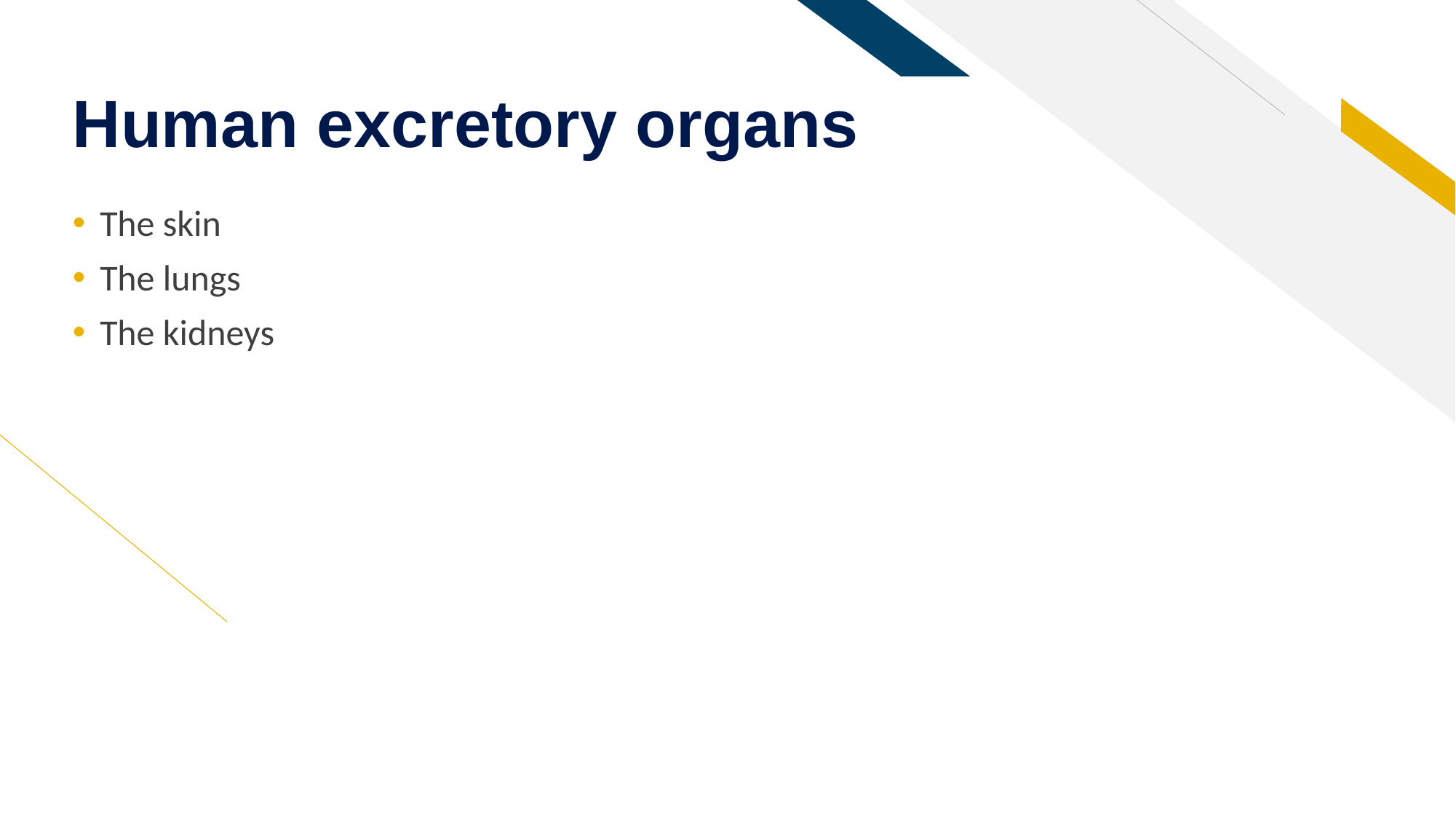

# Human excretory organs
The skin
The lungs
The kidneys